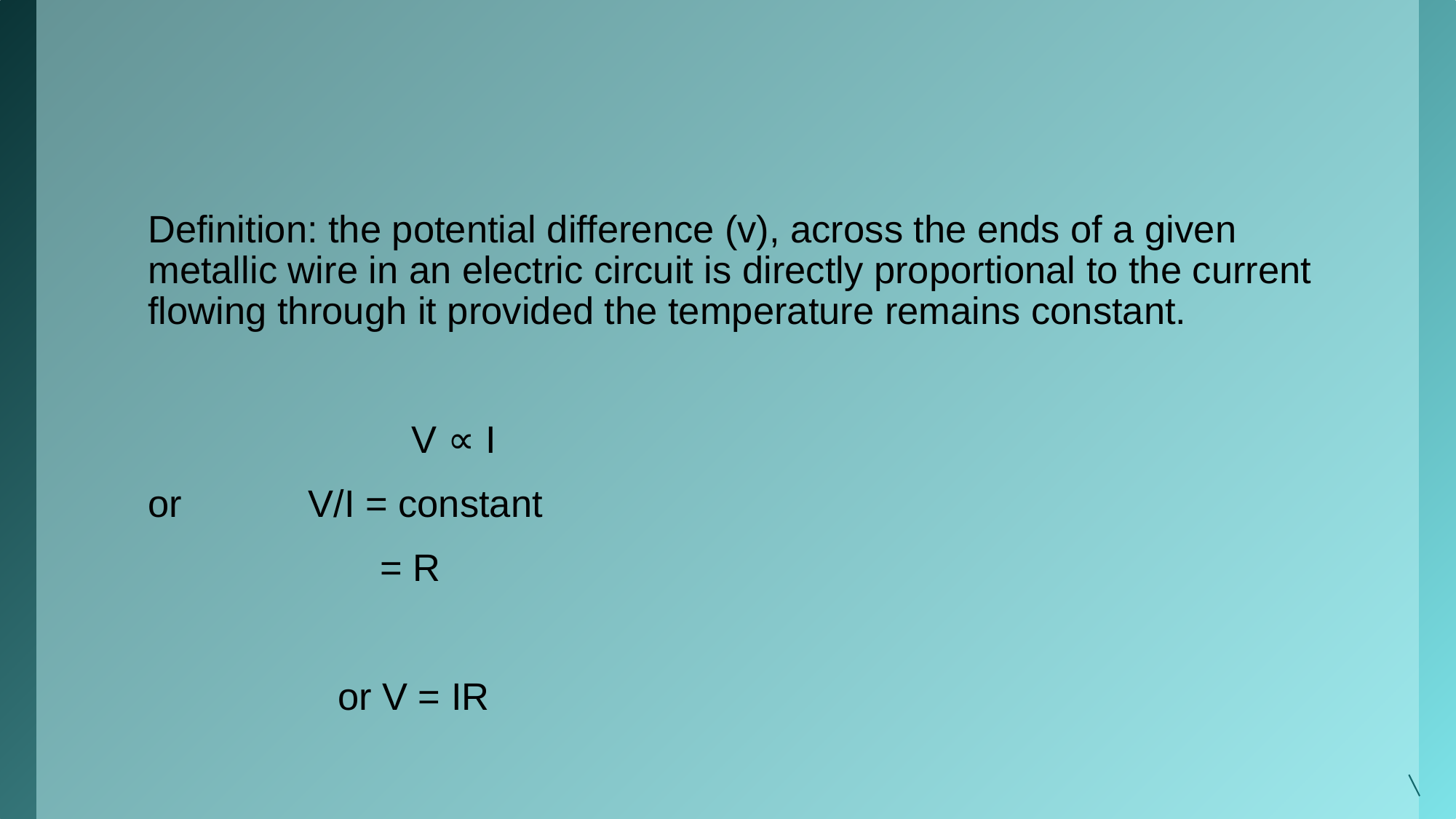

#
Definition: the potential difference (v), across the ends of a given metallic wire in an electric circuit is directly proportional to the current flowing through it provided the temperature remains constant.

                         V ∝ I
or            V/I = constant
                      = R

                  or V = IR